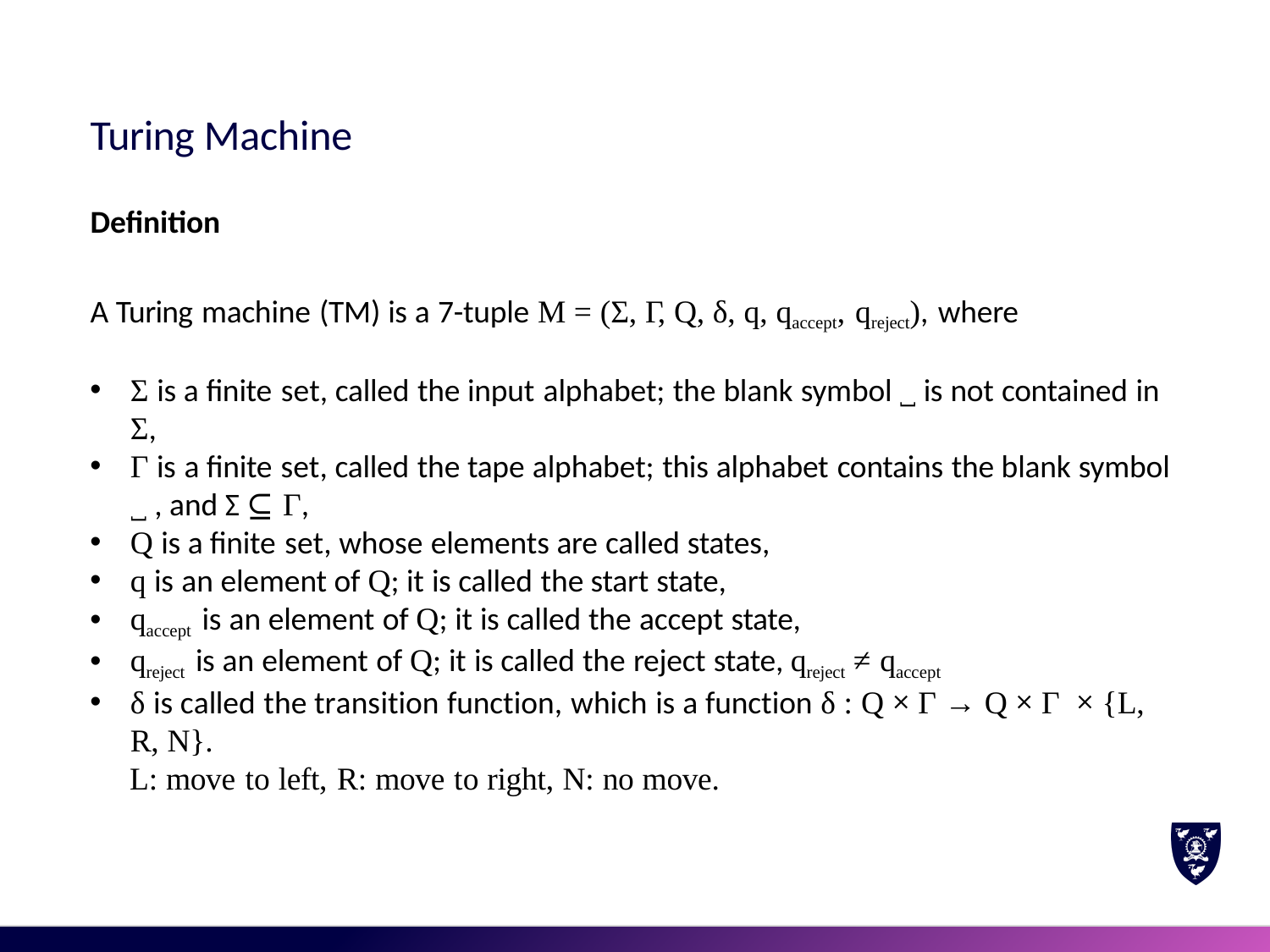

# Turing Machine
Definition

A Turing machine (TM) is a 7-tuple M = (Σ, Γ, Q, δ, q, qaccept, qreject), where

Σ is a finite set, called the input alphabet; the blank symbol ˽ is not contained in
Σ,
Γ is a finite set, called the tape alphabet; this alphabet contains the blank symbol
˽ , and Σ ⊆ Γ,
Q is a finite set, whose elements are called states,
q is an element of Q; it is called the start state,
qaccept is an element of Q; it is called the accept state,
qreject is an element of Q; it is called the reject state, qreject ≠ qaccept
δ is called the transition function, which is a function δ : Q × Γ → Q × Γ  × {L,  R, N}.
L: move to left, R: move to right, N: no move.